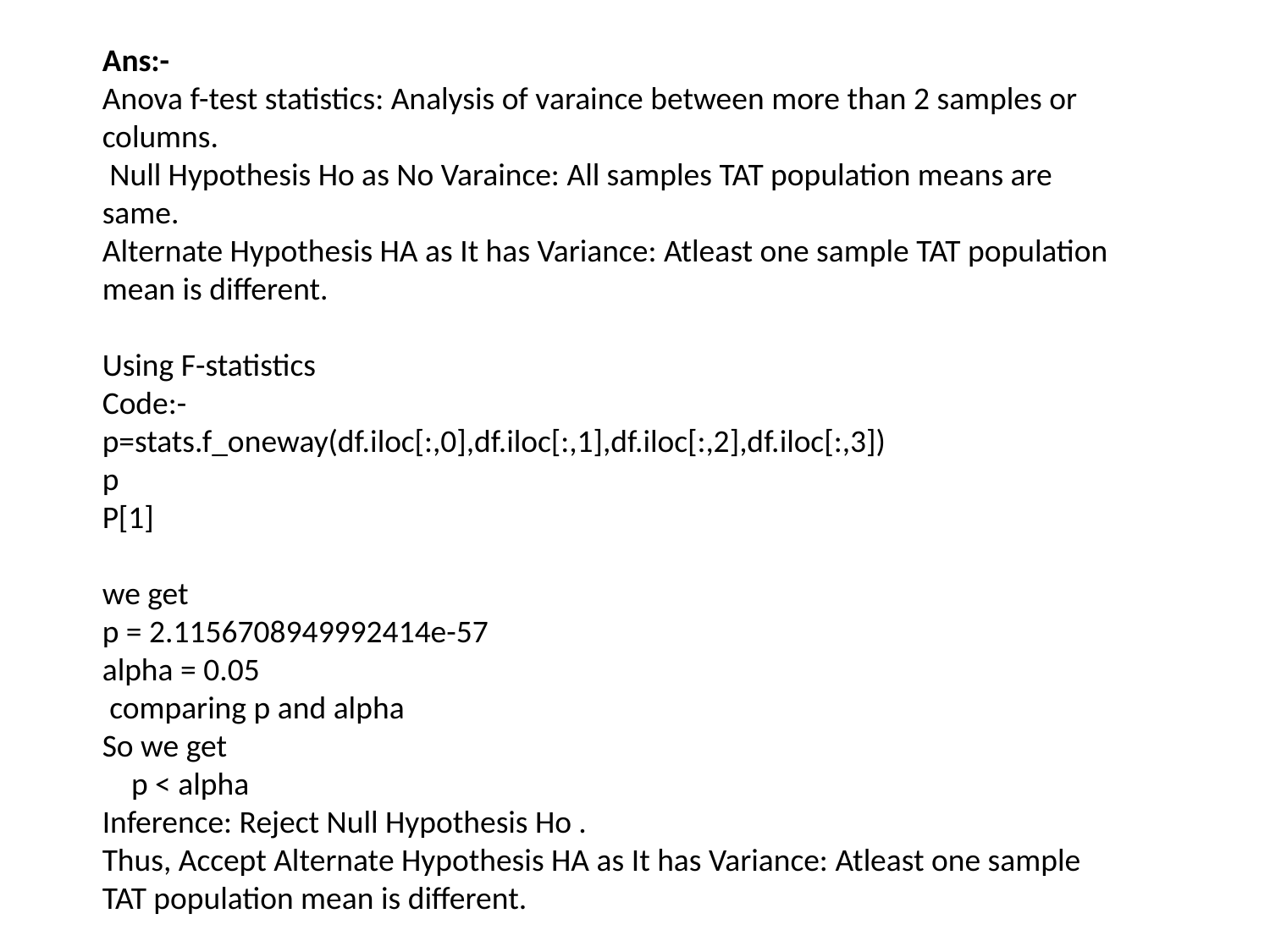

Ans:-
Anova f-test statistics: Analysis of varaince between more than 2 samples or columns.
 Null Hypothesis Ho as No Varaince: All samples TAT population means are same.
Alternate Hypothesis HA as It has Variance: Atleast one sample TAT population mean is different.

Using F-statistics
Code:-
p=stats.f_oneway(df.iloc[:,0],df.iloc[:,1],df.iloc[:,2],df.iloc[:,3])
p
P[1]

we get
p = 2.1156708949992414e-57
alpha = 0.05
 comparing p and alpha
So we get
    p < alpha
Inference: Reject Null Hypothesis Ho .
Thus, Accept Alternate Hypothesis HA as It has Variance: Atleast one sample TAT population mean is different.